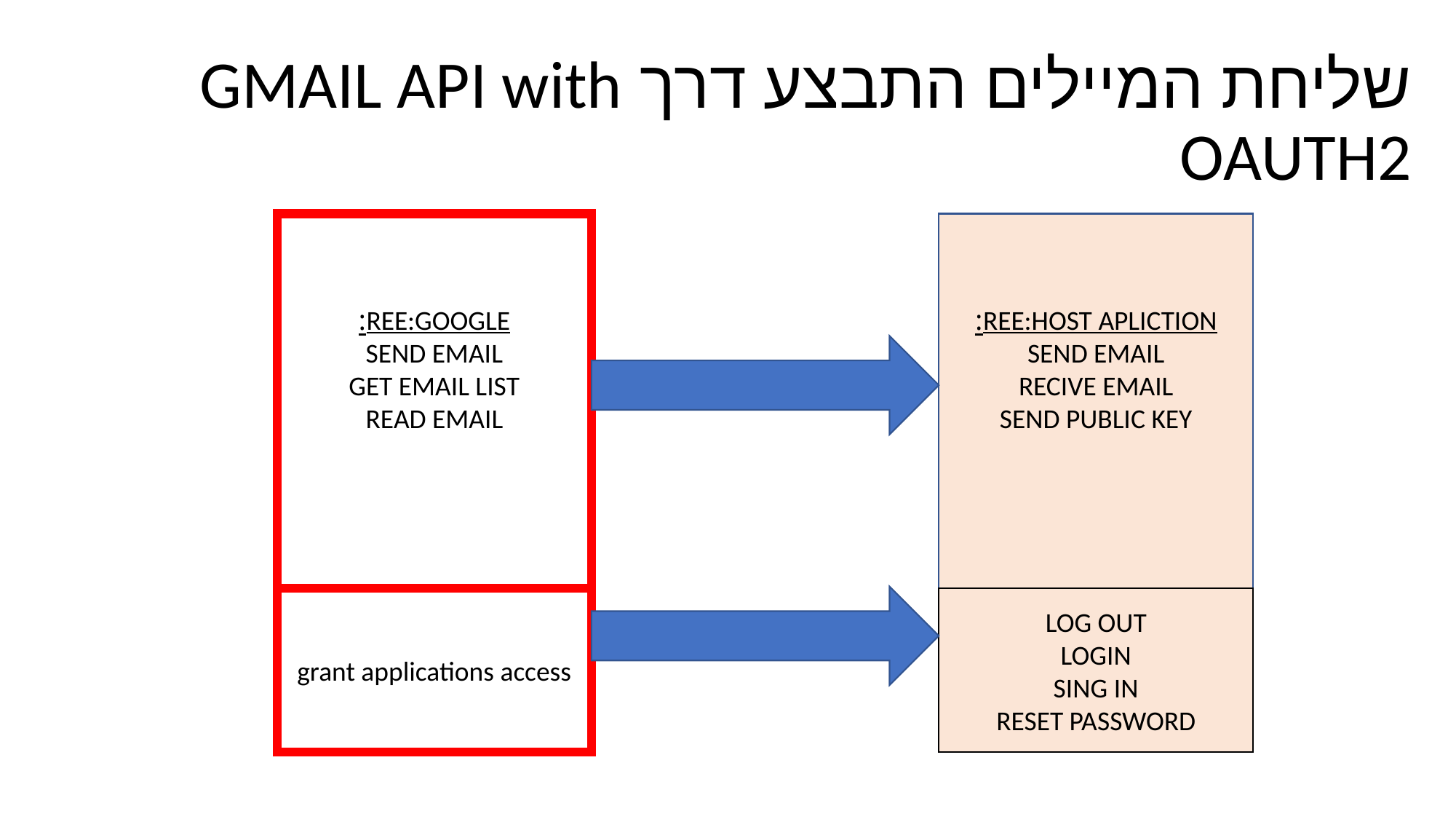

# שליחת המיילים התבצע דרך GMAIL API with OAUTH2
REE:GOOGLE:
SEND EMAIL
GET EMAIL LIST
READ EMAIL

REE:HOST APLICTION:
SEND EMAIL
RECIVE EMAIL
SEND PUBLIC KEY

grant applications access
LOG OUT
LOGIN
SING IN
RESET PASSWORD